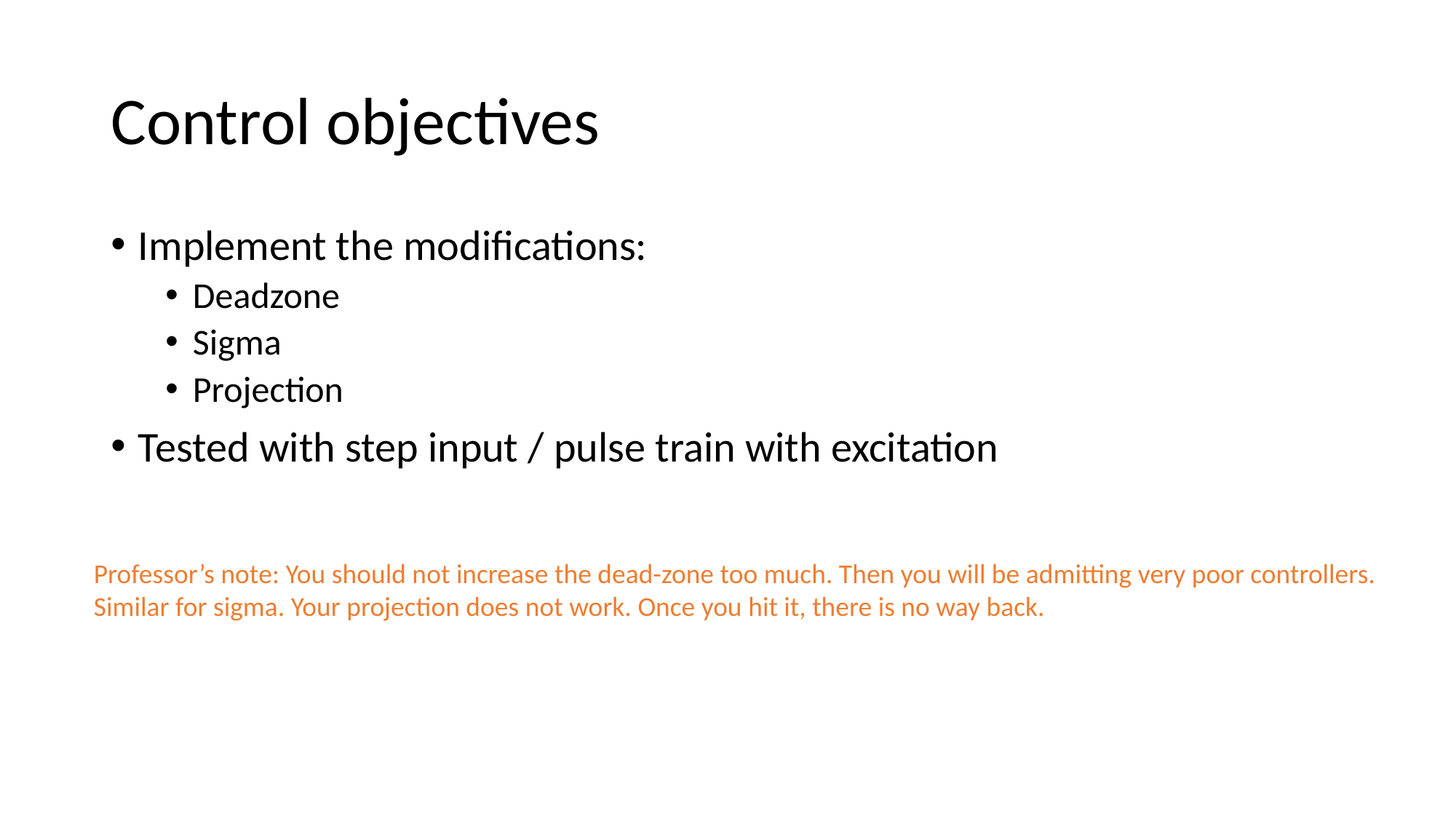

# Control objectives
Implement the modifications:
Deadzone
Sigma
Projection
Tested with step input / pulse train with excitation

Professor’s note: You should not increase the dead-zone too much. Then you will be admitting very poor controllers. Similar for sigma. Your projection does not work. Once you hit it, there is no way back.